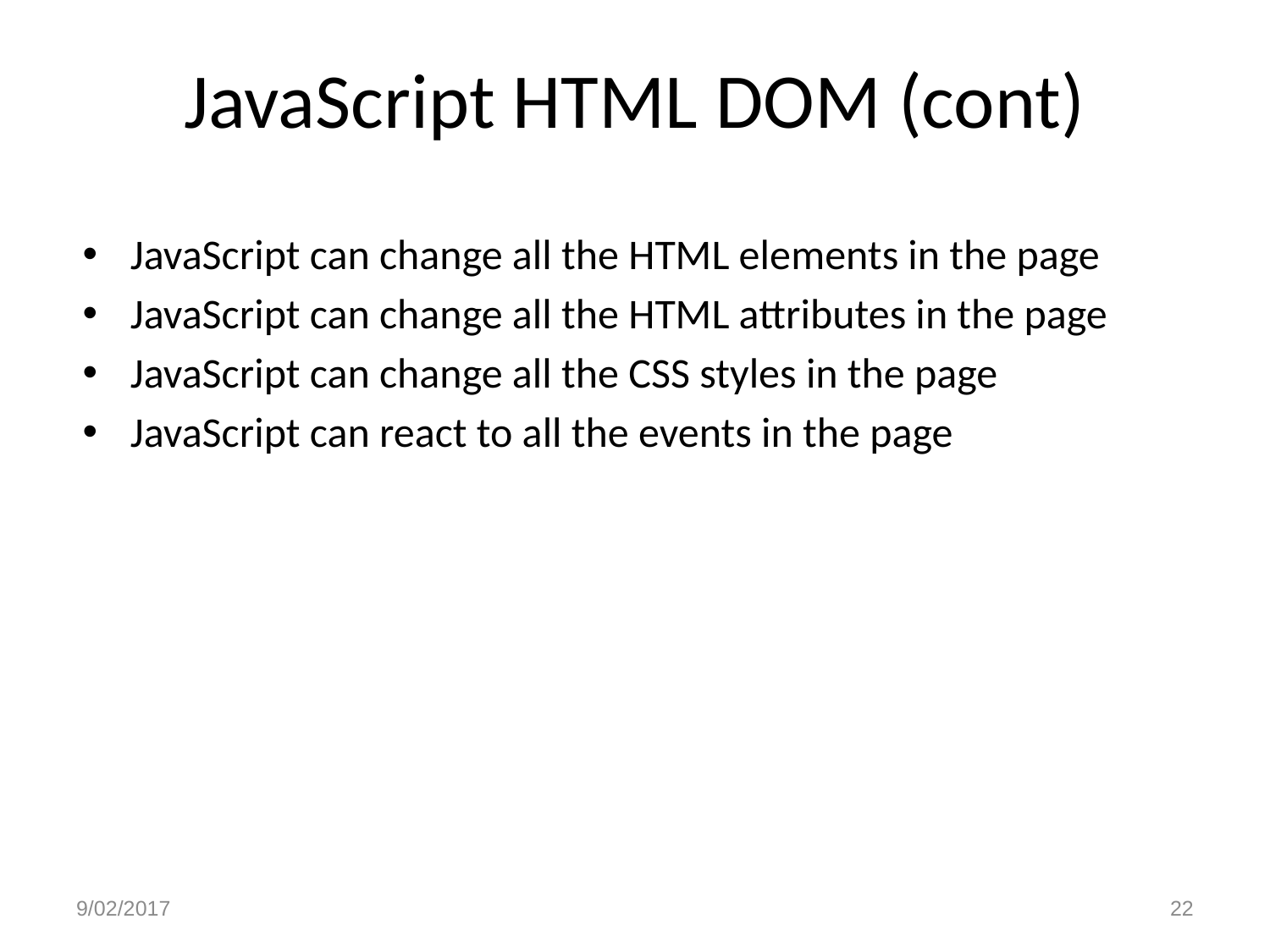

# JavaScript HTML DOM (cont)
JavaScript can change all the HTML elements in the page
JavaScript can change all the HTML attributes in the page
JavaScript can change all the CSS styles in the page
JavaScript can react to all the events in the page
9/02/2017
22